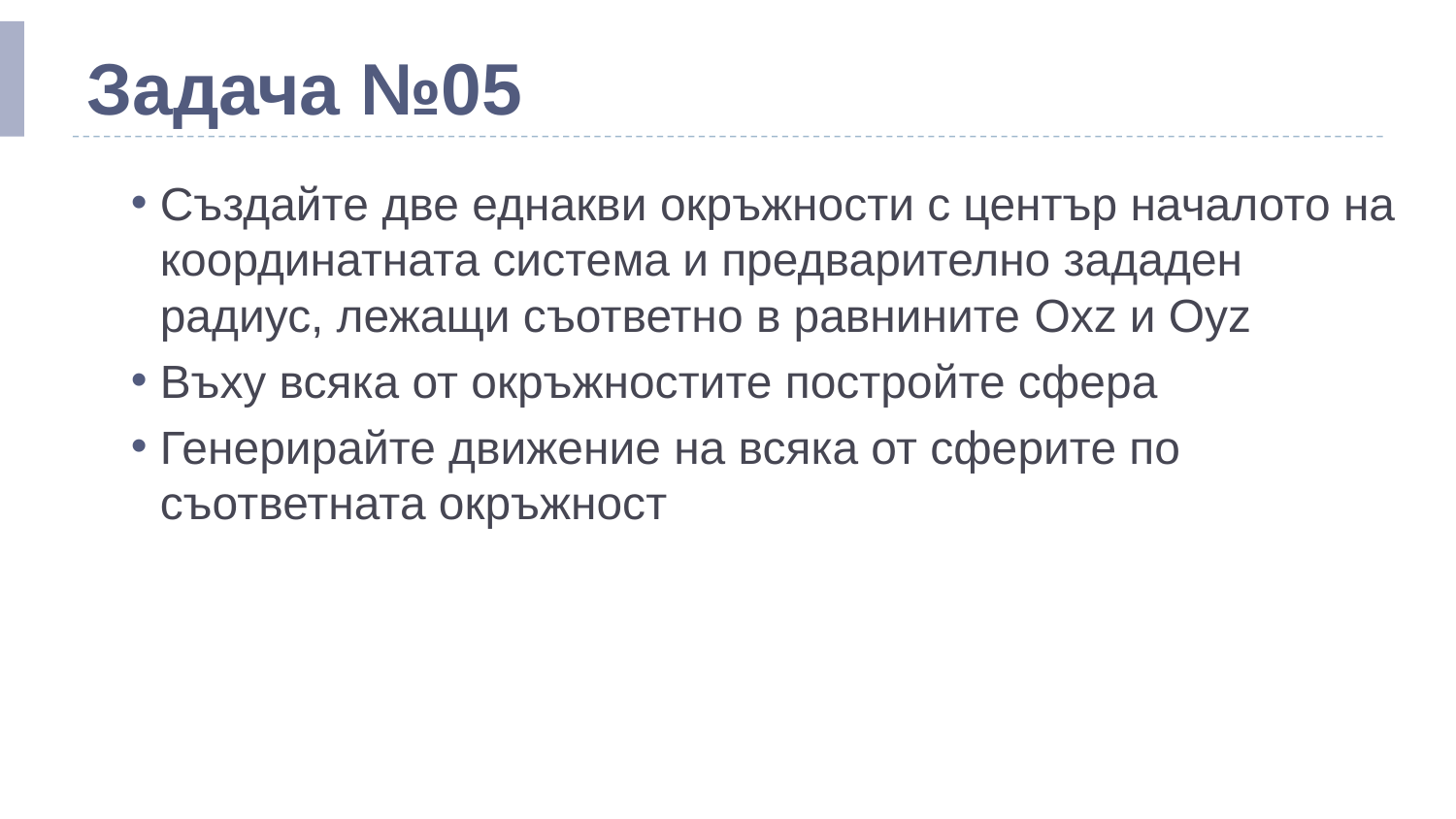

# Задача №05
Създайте две еднакви окръжности с център началото на координатната система и предварително зададен радиус, лежащи съответно в равнините Oxz и Oyz
Въху всяка от окръжностите постройте сфера
Генерирайте движение на всяка от сферите по съответната окръжност